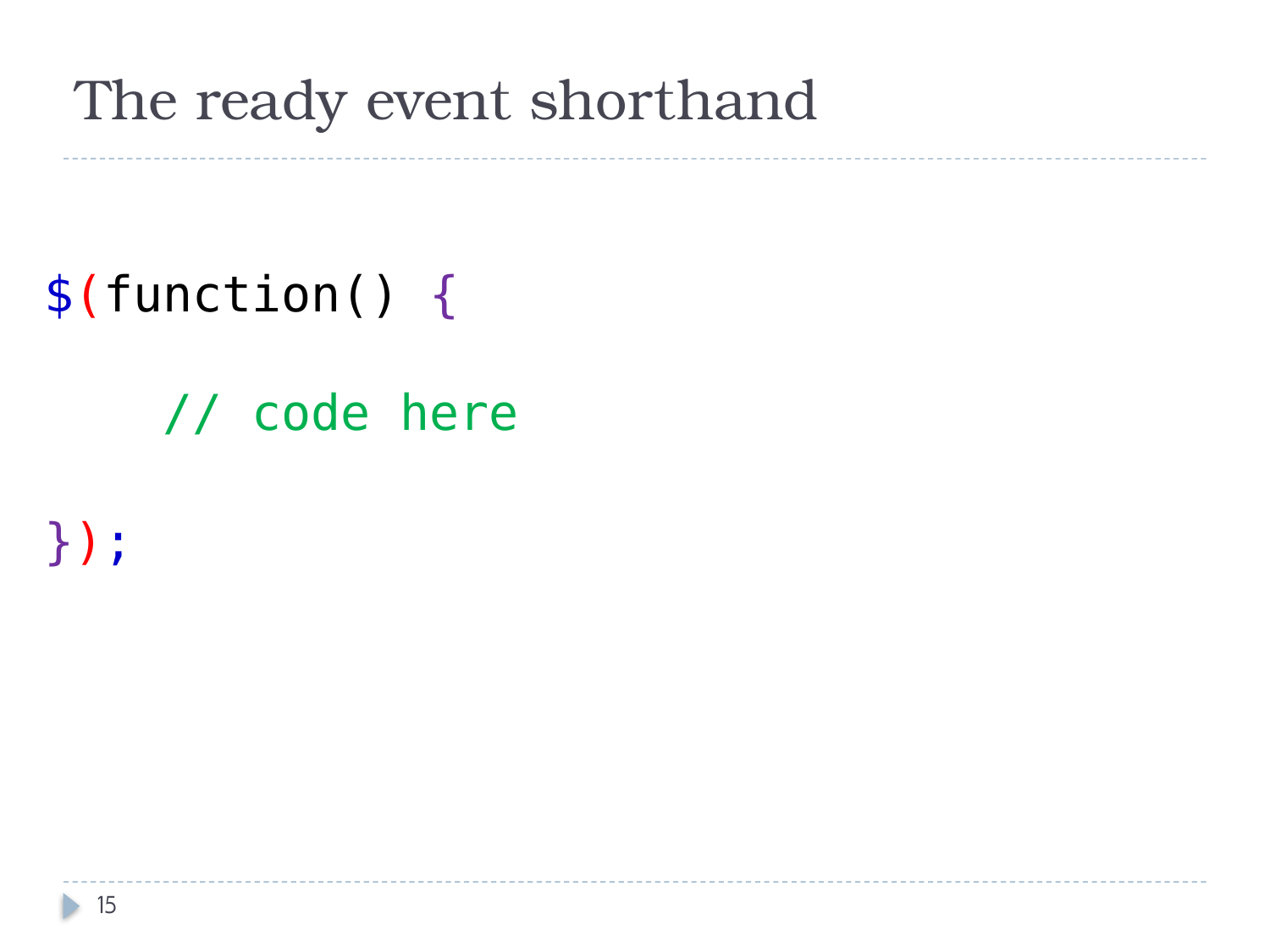

# The ready event shorthand

$(function() {
    // code here
});
15